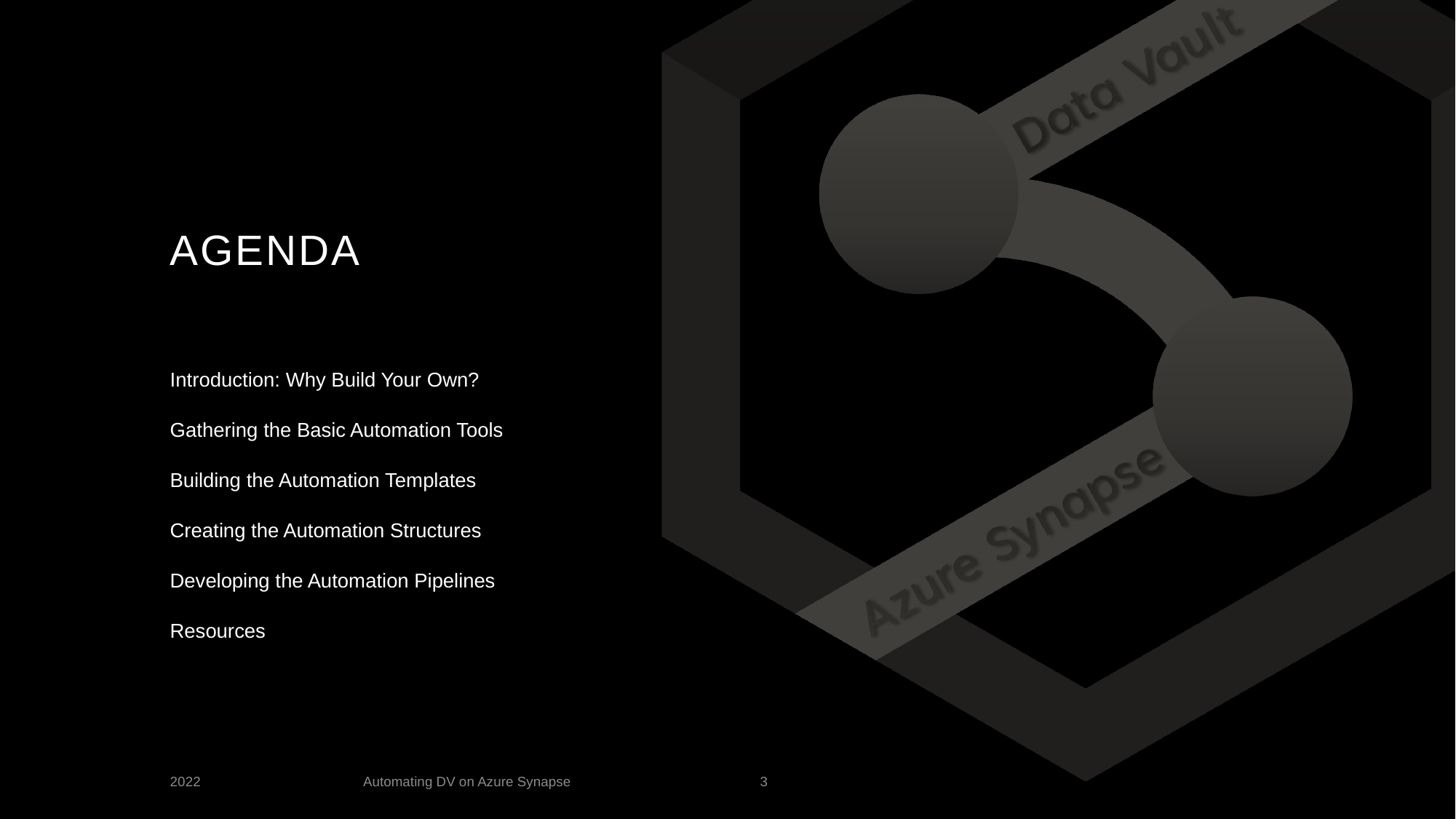

# AGENDA
Introduction: Why Build Your Own?
Gathering the Basic Automation Tools
Building the Automation Templates
Creating the Automation Structures
Developing the Automation Pipelines
Resources
Automating DV on Azure Synapse
2022
3